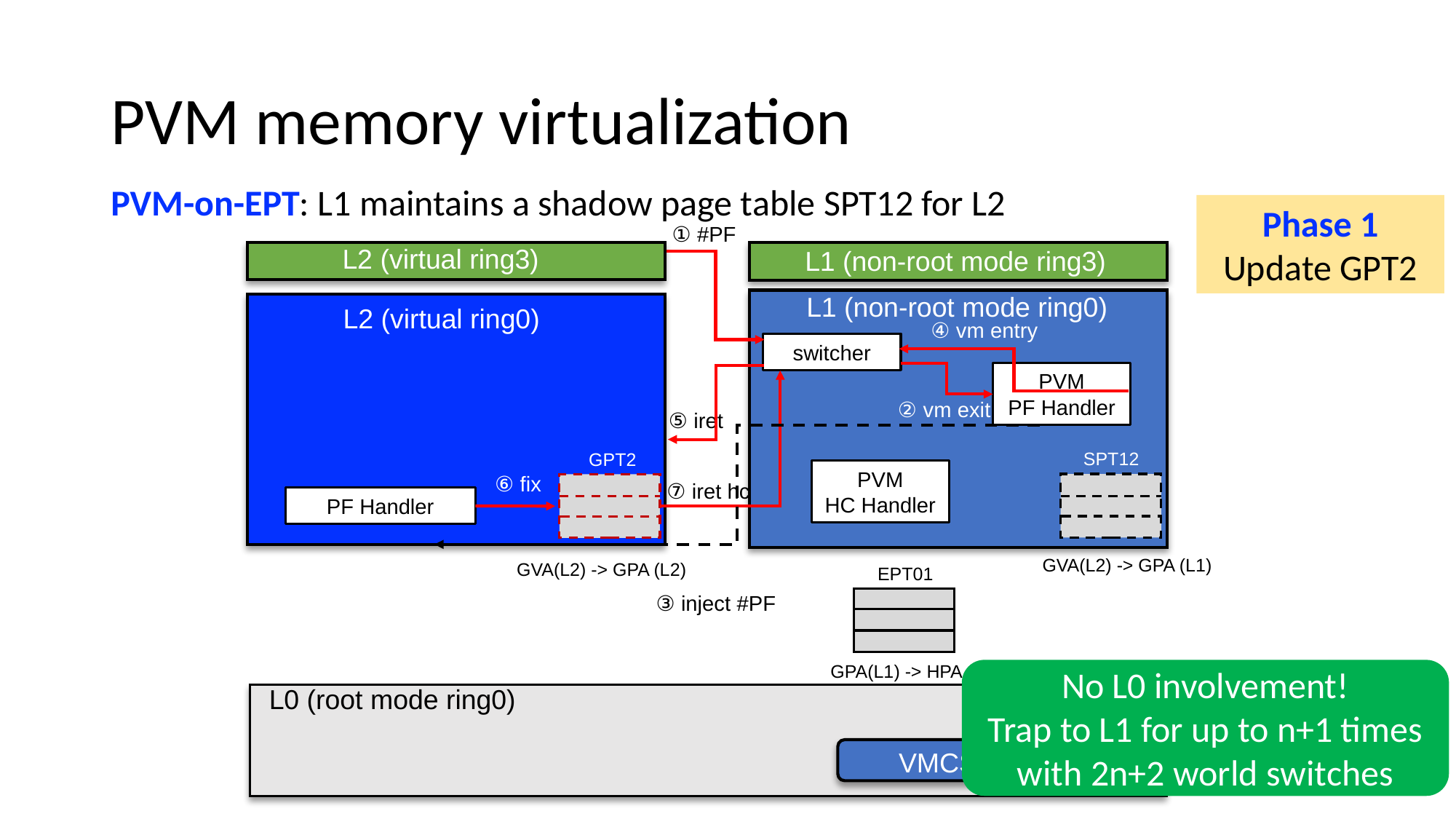

# PVM memory virtualization
PVM-on-EPT: L1 maintains a shadow page table SPT12 for L2
Phase 1
Update GPT2
① #PF
L2 (virtual ring3)
L1 (non-root mode ring3)

L1 (non-root mode ring0)

L2 (virtual ring0)
④ vm entry
switcher
PVM
PF Handler
② vm exit
⑤ iret
SPT12

GVA(L2) -> GPA (L1)
GPT2

GVA(L2) -> GPA (L2)
PVM
HC Handler
⑥ fix
⑦ iret hc
PF Handler

EPT01

GPA(L1) -> HPA
③ inject #PF
No L0 involvement!
Trap to L1 for up to n+1 times with 2n+2 world switches
L0 (root mode ring0)

VMCS01